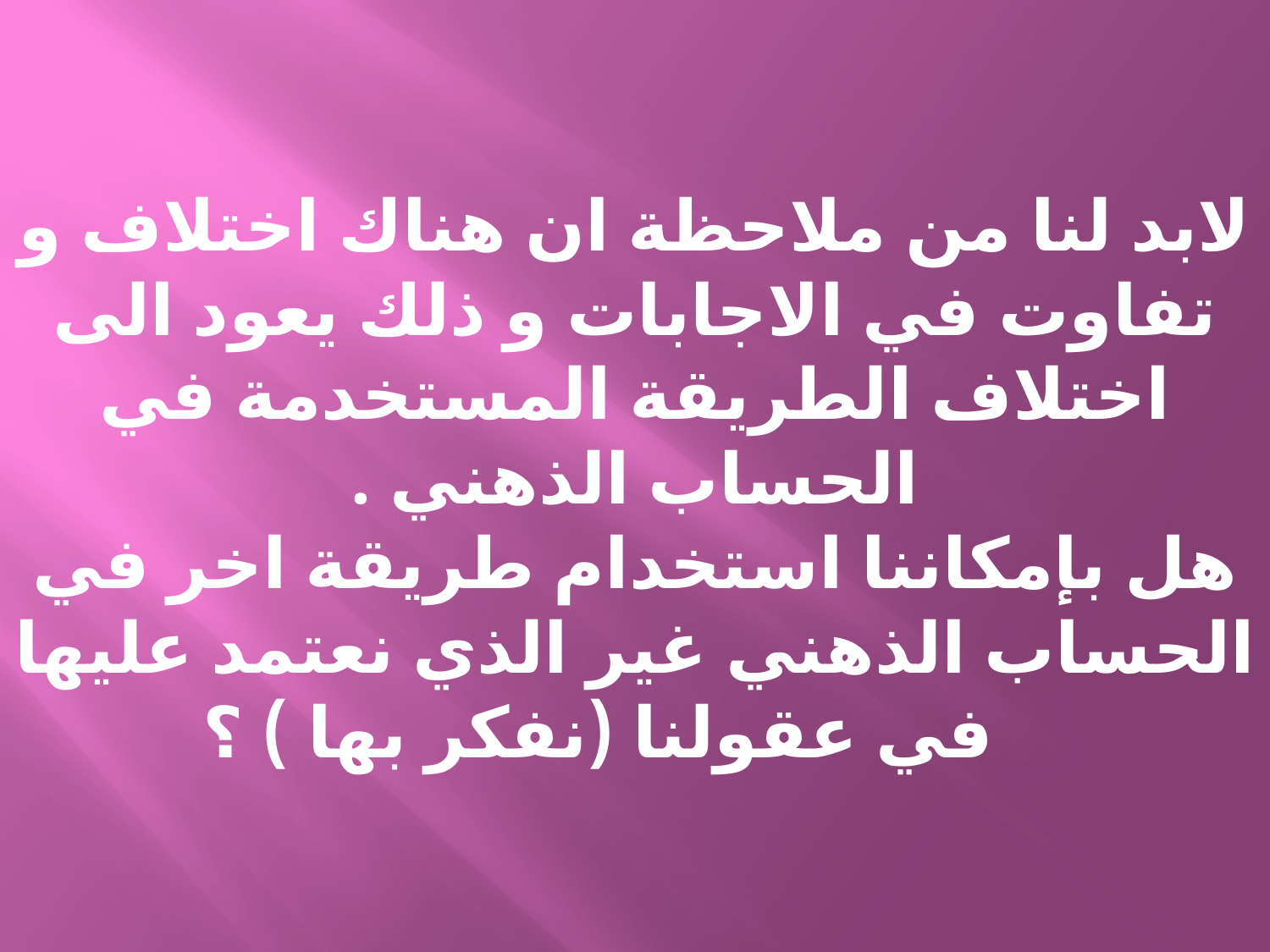

# لابد لنا من ملاحظة ان هناك اختلاف و تفاوت في الاجابات و ذلك يعود الى اختلاف الطريقة المستخدمة في الحساب الذهني . هل بإمكاننا استخدام طريقة اخر في الحساب الذهني غير الذي نعتمد عليها في عقولنا (نفكر بها ) ؟